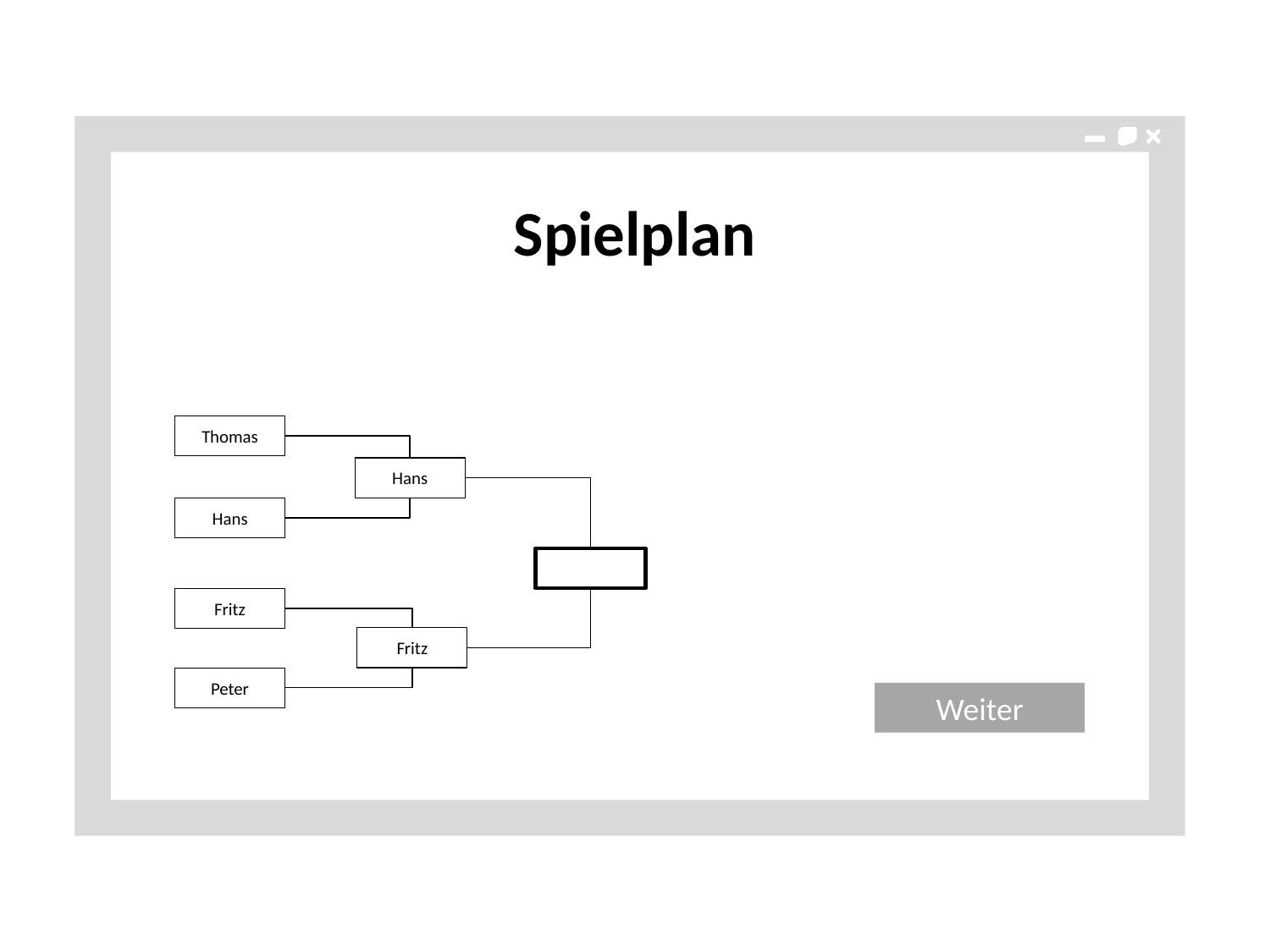

Spielplan
Thomas
Hans
Hans

Fritz
Fritz
Peter
Weiter